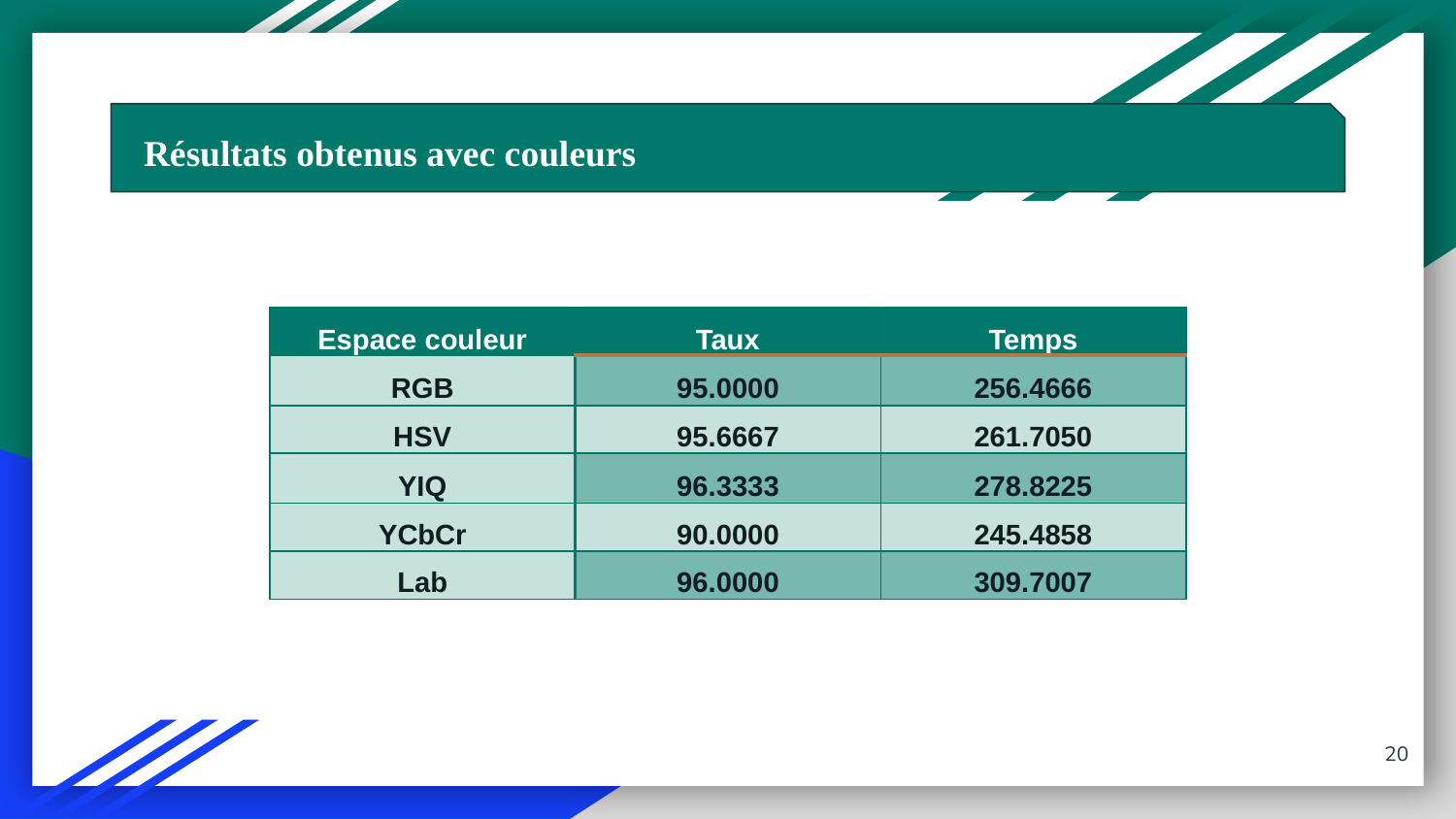

Résultats obtenus avec couleurs
| Espace couleur | Taux | Temps |
| --- | --- | --- |
| RGB | 95.0000 | 256.4666 |
| HSV | 95.6667 | 261.7050 |
| YIQ | 96.3333 | 278.8225 |
| YCbCr | 90.0000 | 245.4858 |
| Lab | 96.0000 | 309.7007 |
20